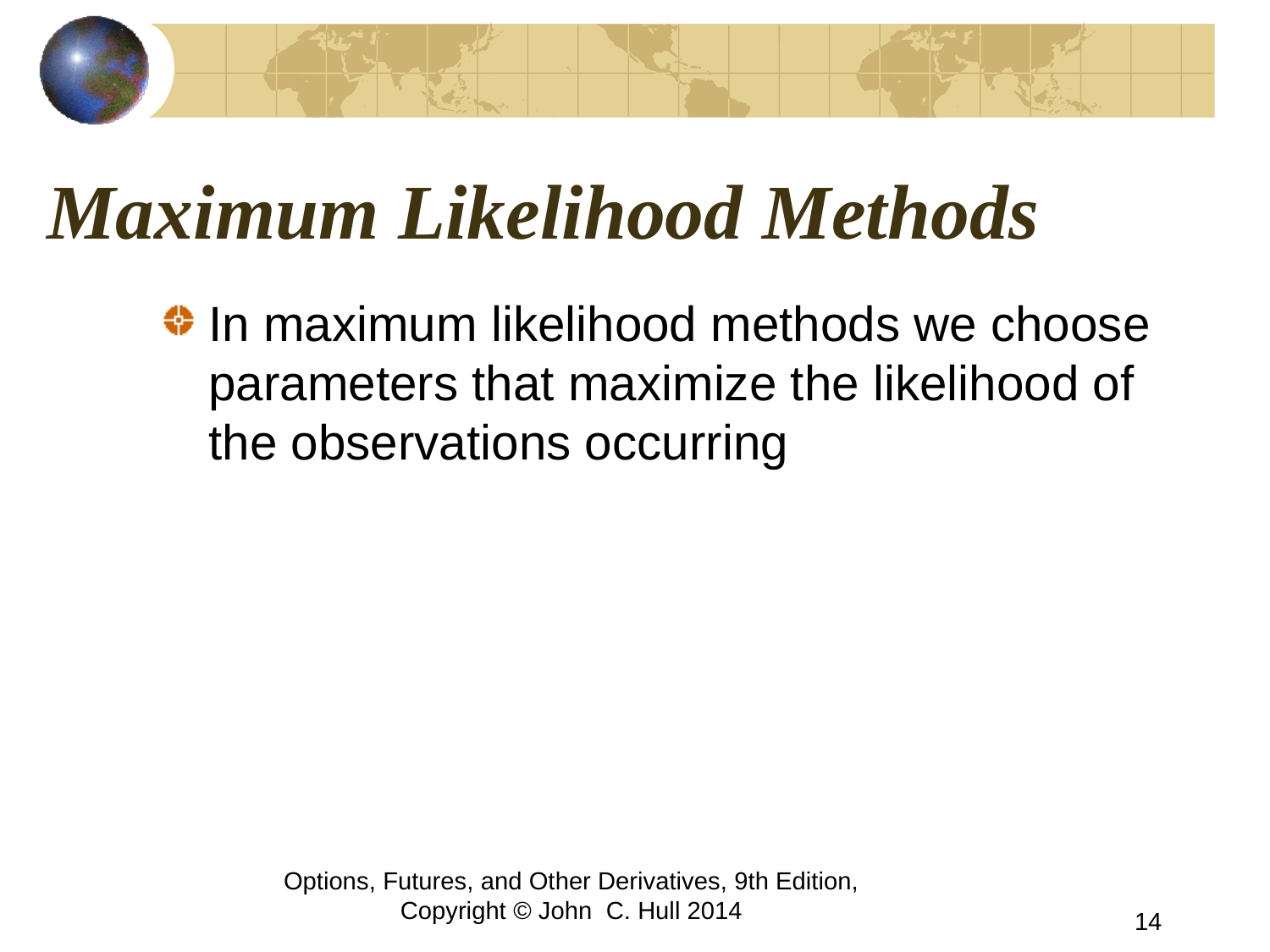

# Maximum Likelihood Methods
In maximum likelihood methods we choose parameters that maximize the likelihood of the observations occurring
Options, Futures, and Other Derivatives, 9th Edition, Copyright © John  C. Hull 2014
14